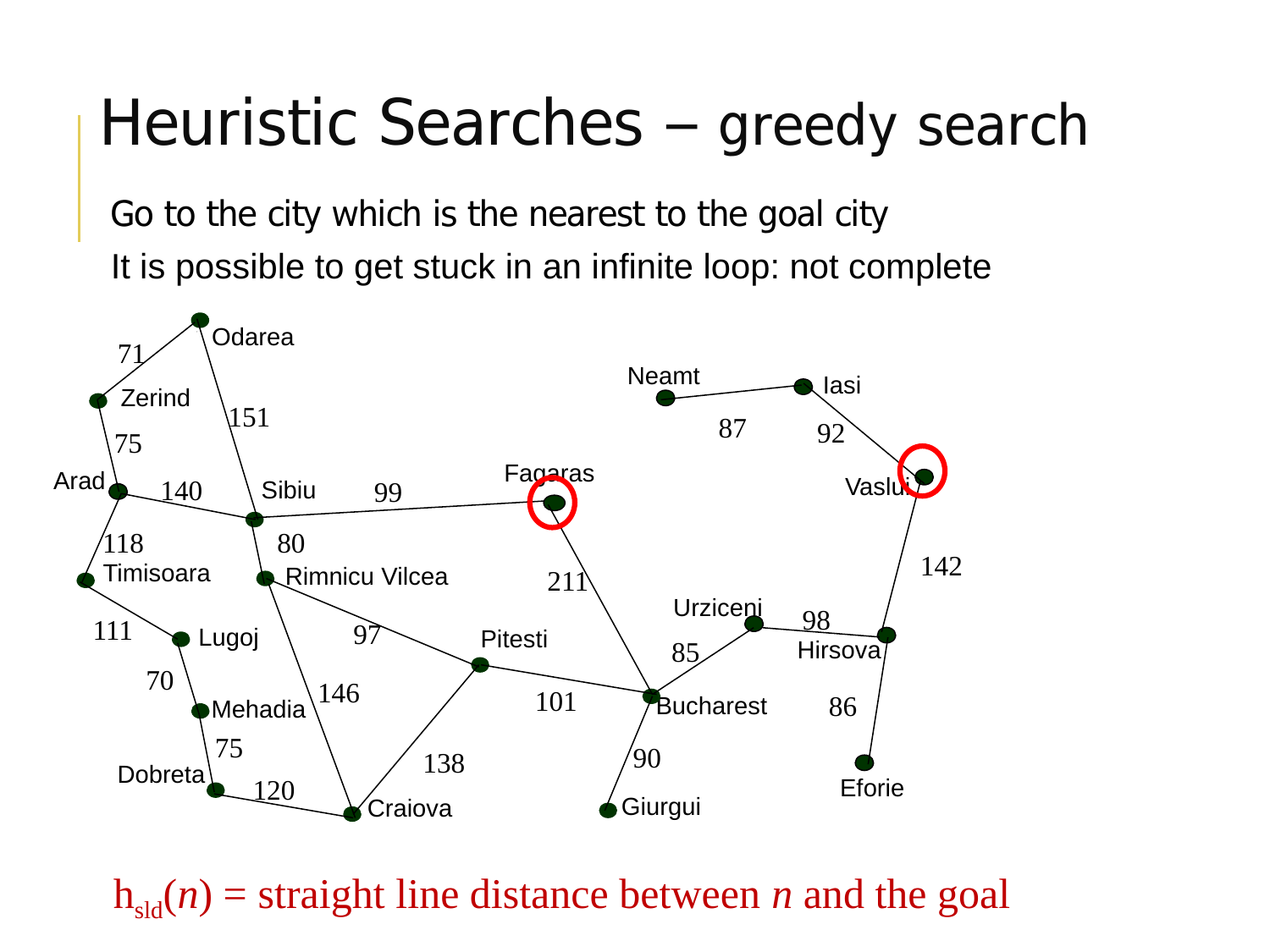

# Heuristic Searches – greedy search

Go to the city which is the nearest to the goal city
It is possible to get stuck in an infinite loop: not complete

Odarea

Neamt

Iasi

Zerind

Fagaras

Arad

Vaslui

Sibiu

Timisoara

Rimnicu Vilcea

Urziceni

Lugoj

Pitesti

Hirsova

Bucharest

Mehadia

Dobreta

Eforie
Giurgui

Craiova

71
151
87
92
75

140
99

80
118
142
211
98
111
97
85
70
146
101
86
75
90
138
120
hsld(n) = straight line distance between n and the goal